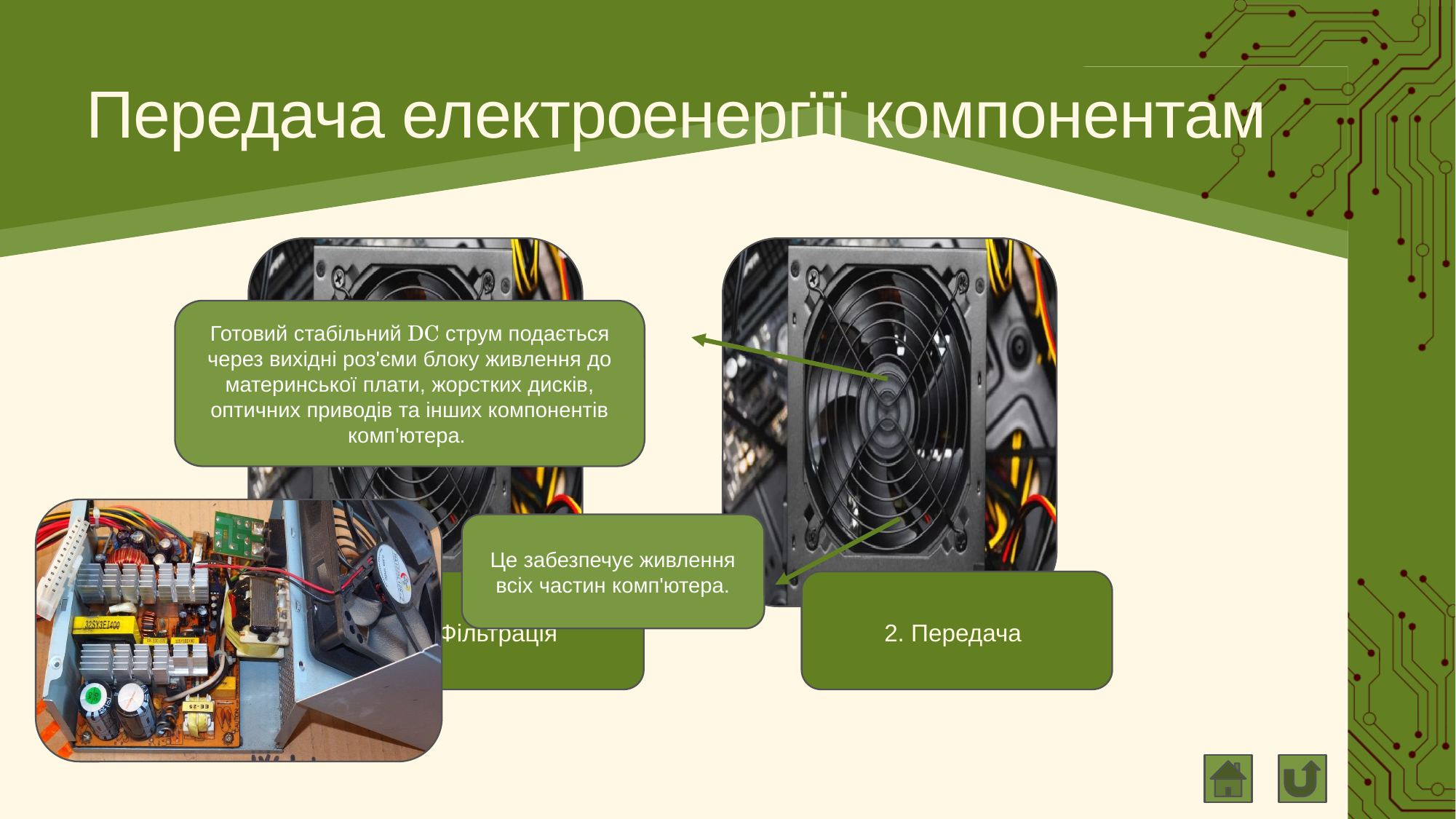

# Передача електроенергїї компонентам

Готовий стабільний DC струм подається через вихідні роз'єми блоку живлення до материнської плати, жорстких дисків, оптичних приводів та інших компонентів комп'ютера.

Це забезпечує живлення всіх частин комп'ютера.
1. Фільтрація
2. Передача